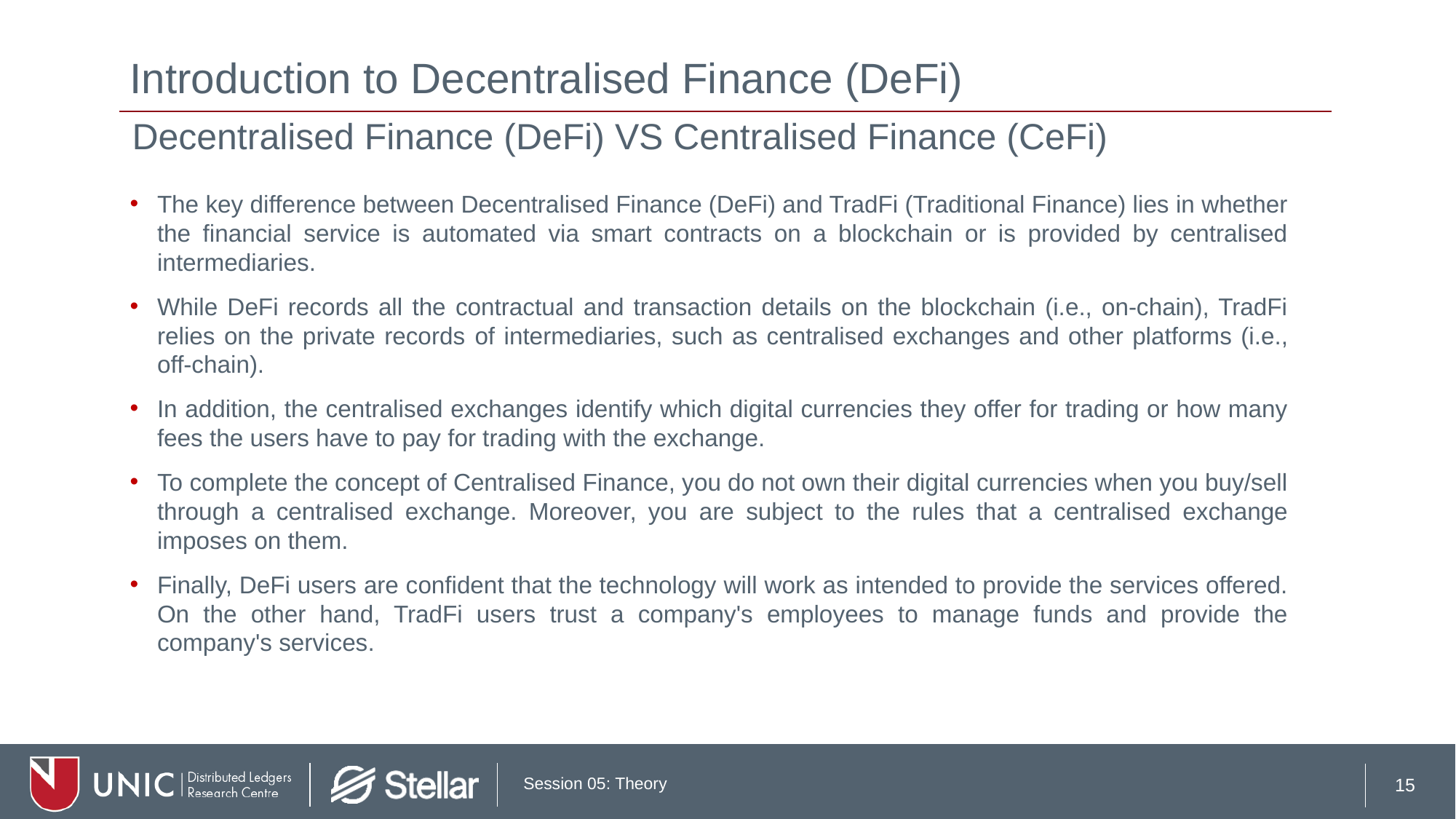

# Introduction to Decentralised Finance (DeFi)
Decentralised Finance (DeFi) VS Centralised Finance (CeFi)
The key difference between Decentralised Finance (DeFi) and TradFi (Traditional Finance) lies in whether the financial service is automated via smart contracts on a blockchain or is provided by centralised intermediaries.
While DeFi records all the contractual and transaction details on the blockchain (i.e., on-chain), TradFi relies on the private records of intermediaries, such as centralised exchanges and other platforms (i.e., off-chain).
In addition, the centralised exchanges identify which digital currencies they offer for trading or how many fees the users have to pay for trading with the exchange.
To complete the concept of Centralised Finance, you do not own their digital currencies when you buy/sell through a centralised exchange. Moreover, you are subject to the rules that a centralised exchange imposes on them.
Finally, DeFi users are confident that the technology will work as intended to provide the services offered. On the other hand, TradFi users trust a company's employees to manage funds and provide the company's services.

15
Session 05: Theory